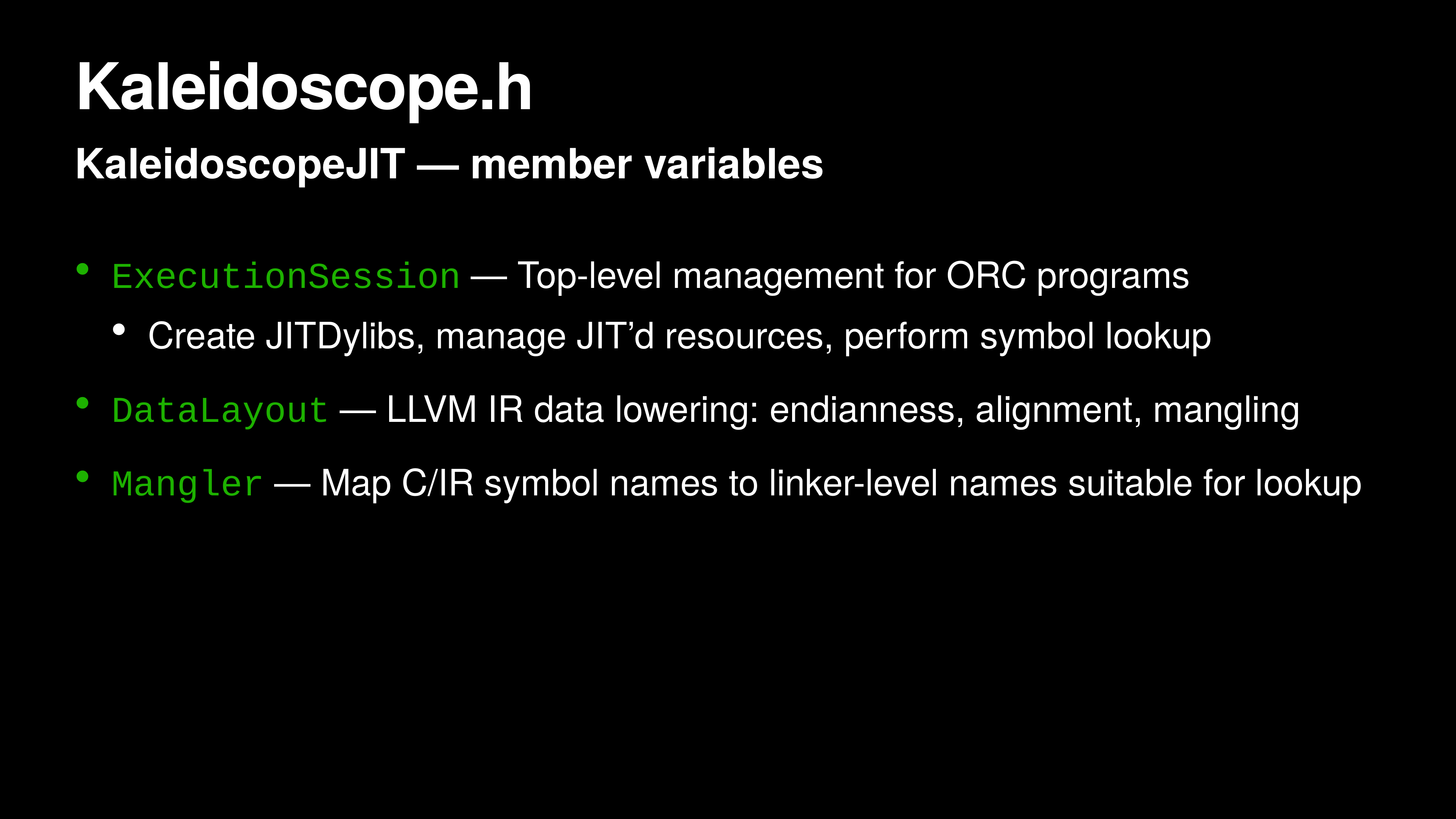

# Kaleidoscope.h
KaleidoscopeJIT — member variables
ExecutionSession — Top-level management for ORC programs
Create JITDylibs, manage JIT’d resources, perform symbol lookup
DataLayout — LLVM IR data lowering: endianness, alignment, mangling
Mangler — Map C/IR symbol names to linker-level names suitable for lookup